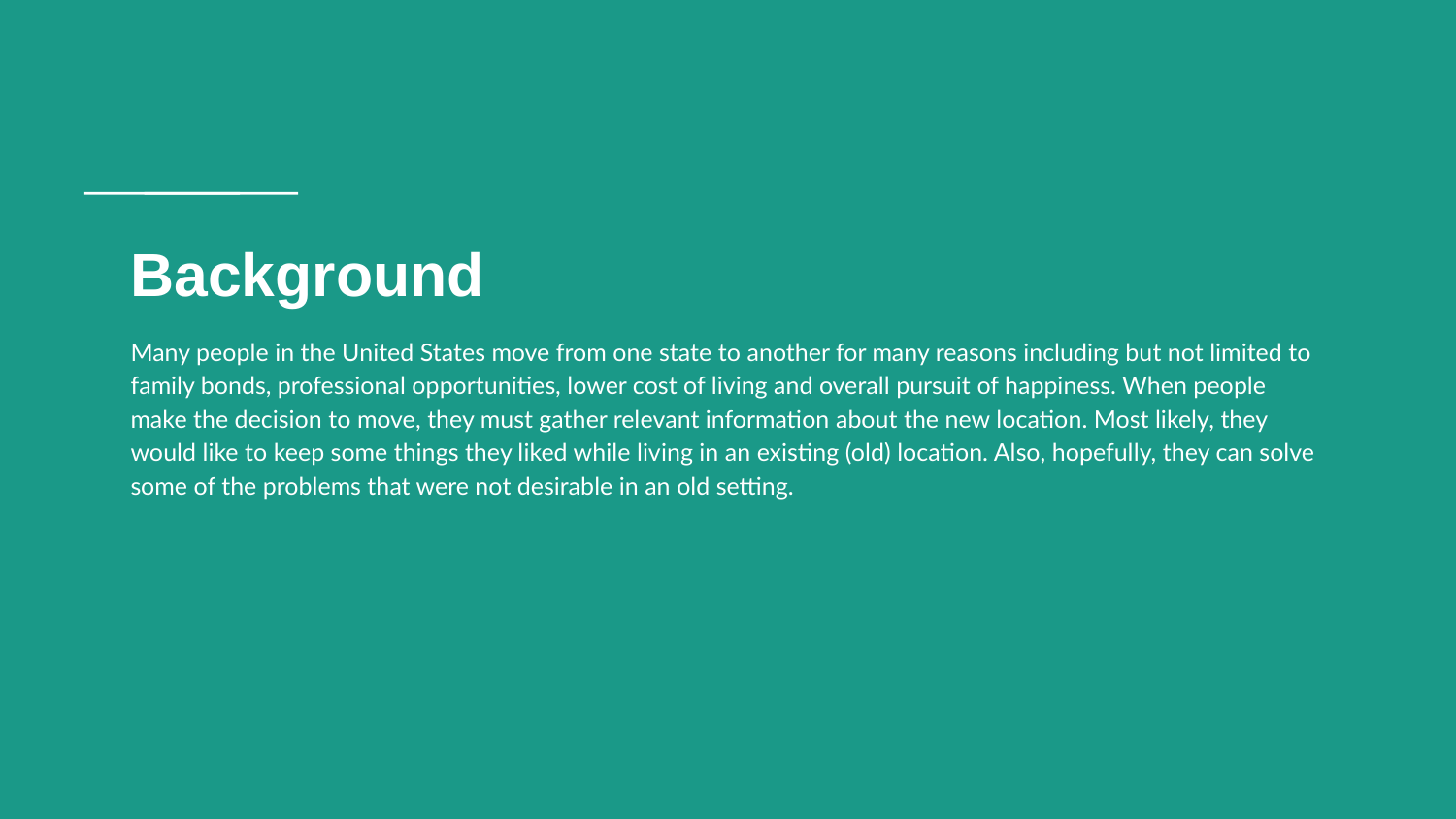

# Background
Many people in the United States move from one state to another for many reasons including but not limited to family bonds, professional opportunities, lower cost of living and overall pursuit of happiness. When people make the decision to move, they must gather relevant information about the new location. Most likely, they would like to keep some things they liked while living in an existing (old) location. Also, hopefully, they can solve some of the problems that were not desirable in an old setting.